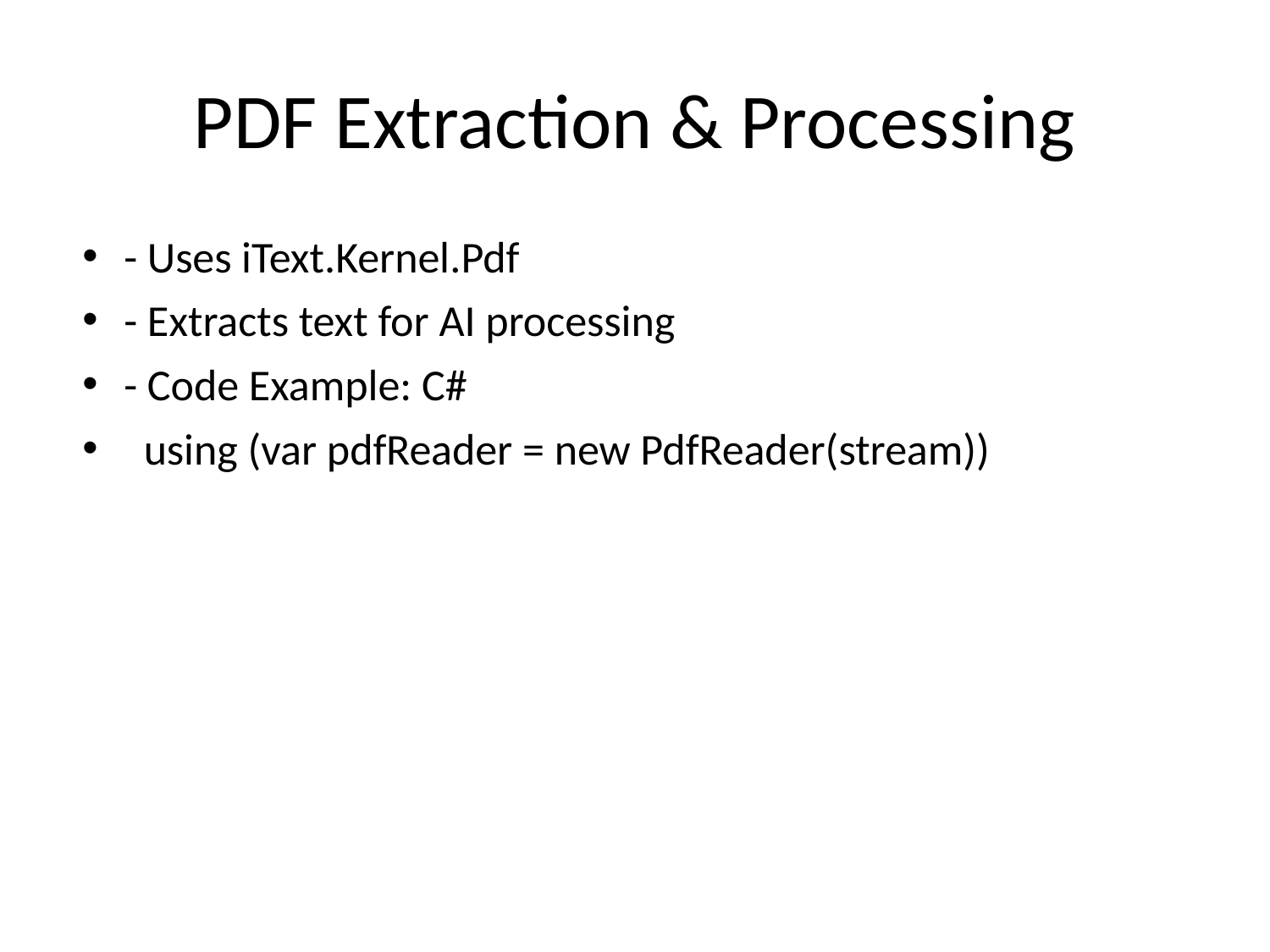

# PDF Extraction & Processing
- Uses iText.Kernel.Pdf
- Extracts text for AI processing
- Code Example: C#
  using (var pdfReader = new PdfReader(stream))